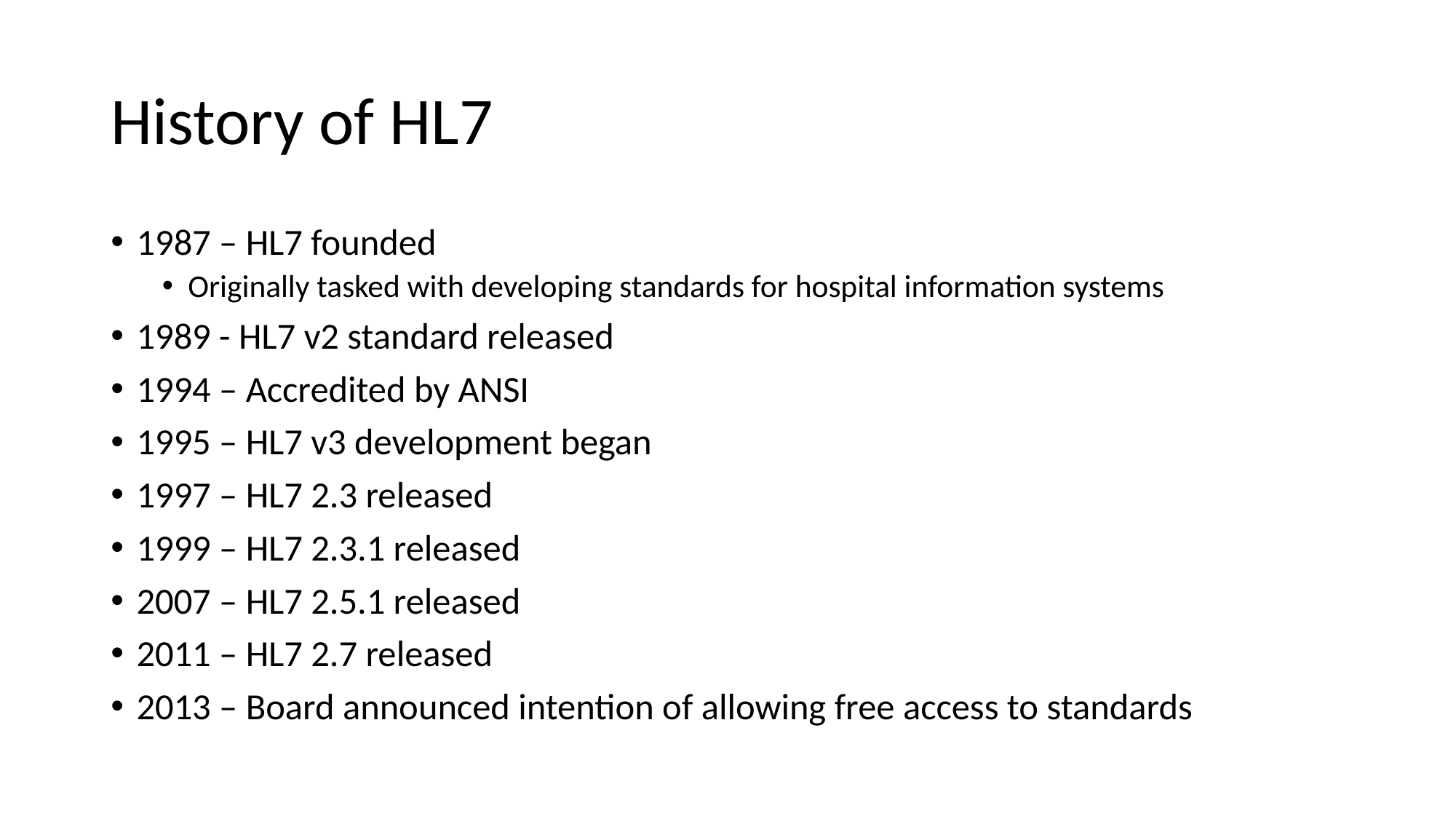

# History of HL7
1987 – HL7 founded
Originally tasked with developing standards for hospital information systems
1989 - HL7 v2 standard released
1994 – Accredited by ANSI
1995 – HL7 v3 development began
1997 – HL7 2.3 released
1999 – HL7 2.3.1 released
2007 – HL7 2.5.1 released
2011 – HL7 2.7 released
2013 – Board announced intention of allowing free access to standards